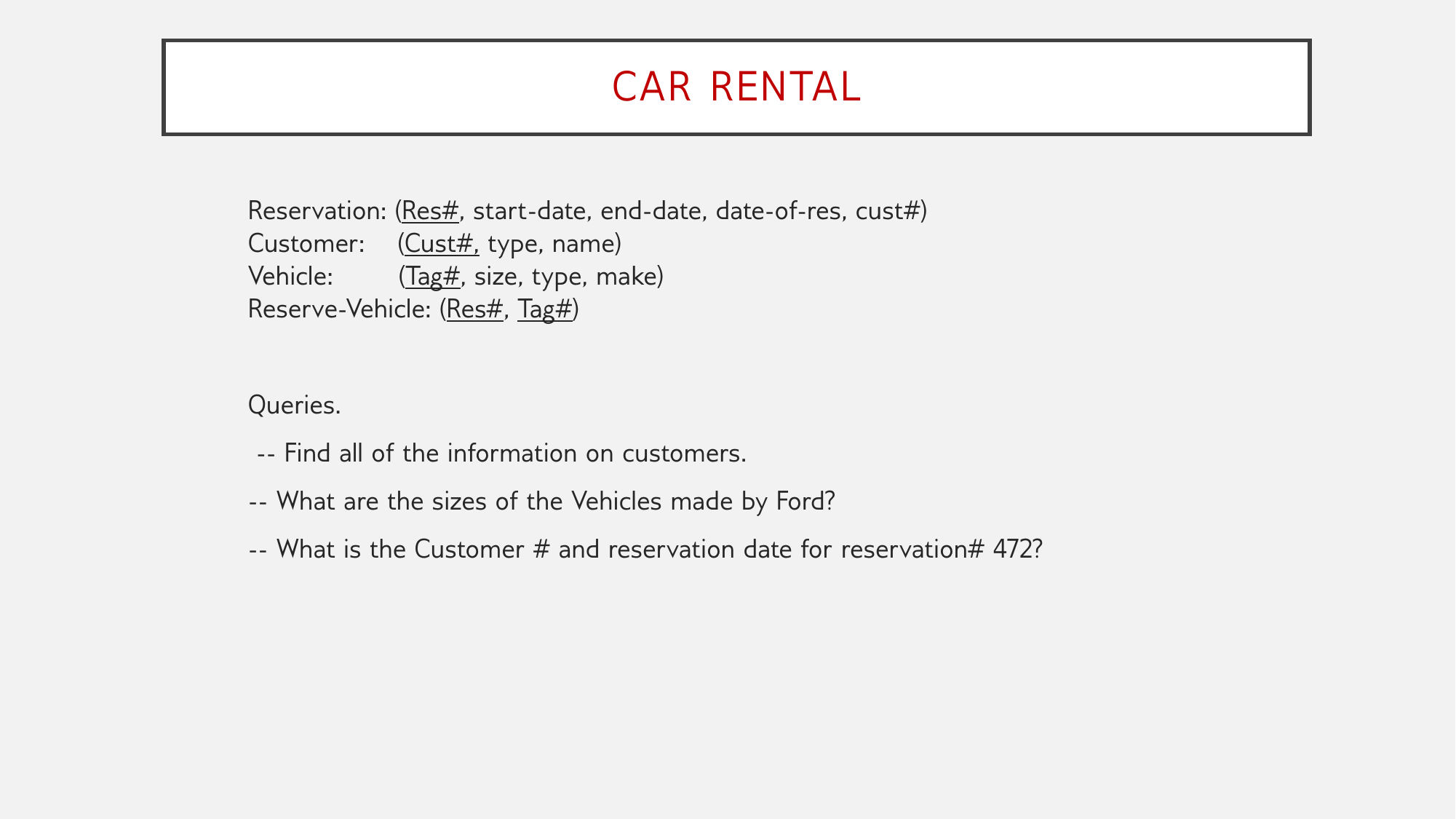

# Car Rental
Reservation: (Res#, start-date, end-date, date-of-res, cust#)
Customer:    (Cust#, type, name)
Vehicle:        (Tag#, size, type, make)
Reserve-Vehicle: (Res#, Tag#)

Queries.
 -- Find all of the information on customers.
-- What are the sizes of the Vehicles made by Ford?
-- What is the Customer # and reservation date for reservation# 472?